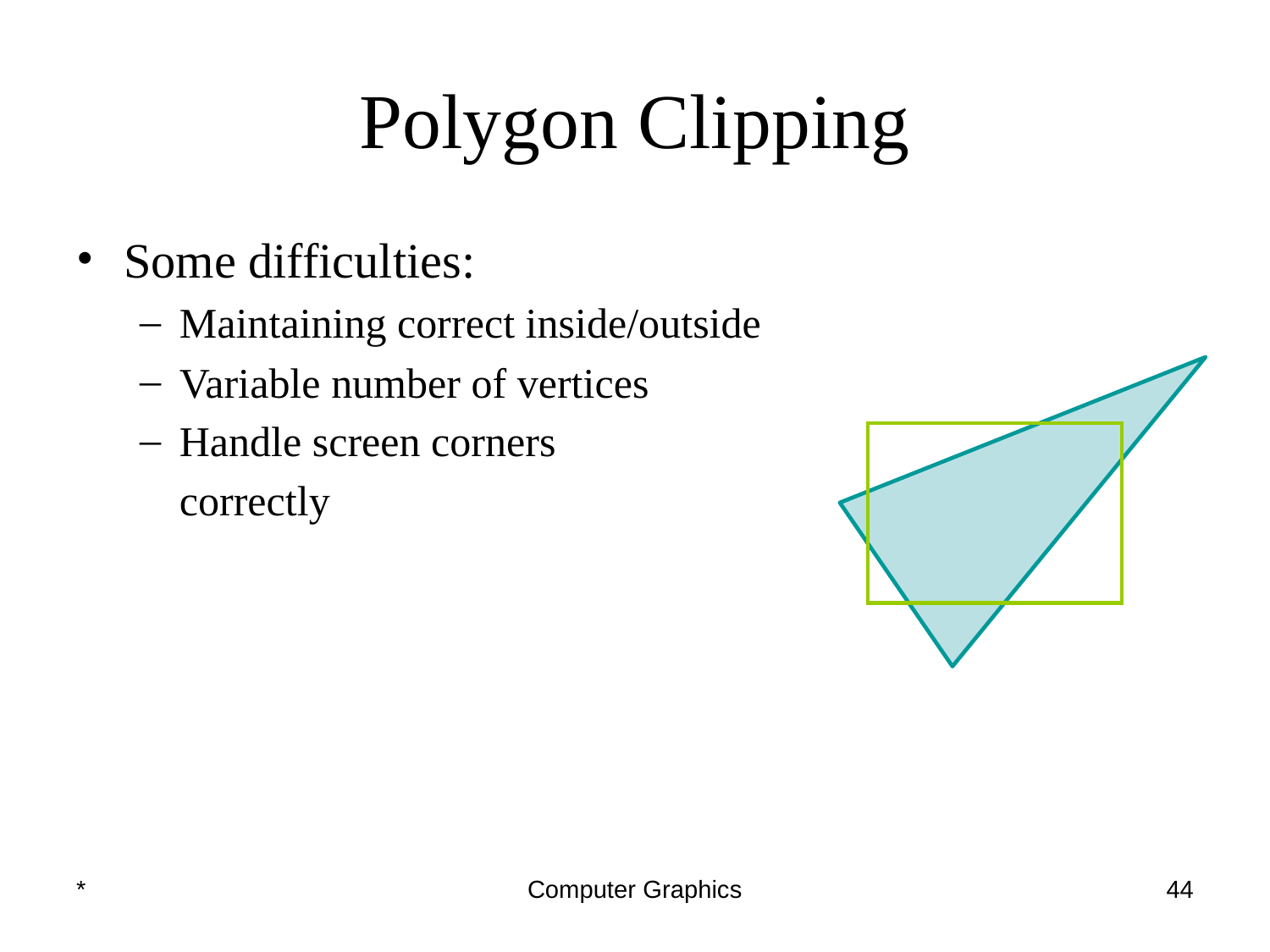

# Polygon Clipping
Some difficulties:
Maintaining correct inside/outside
Variable number of vertices
Handle screen corners
	correctly

*
Computer Graphics
44